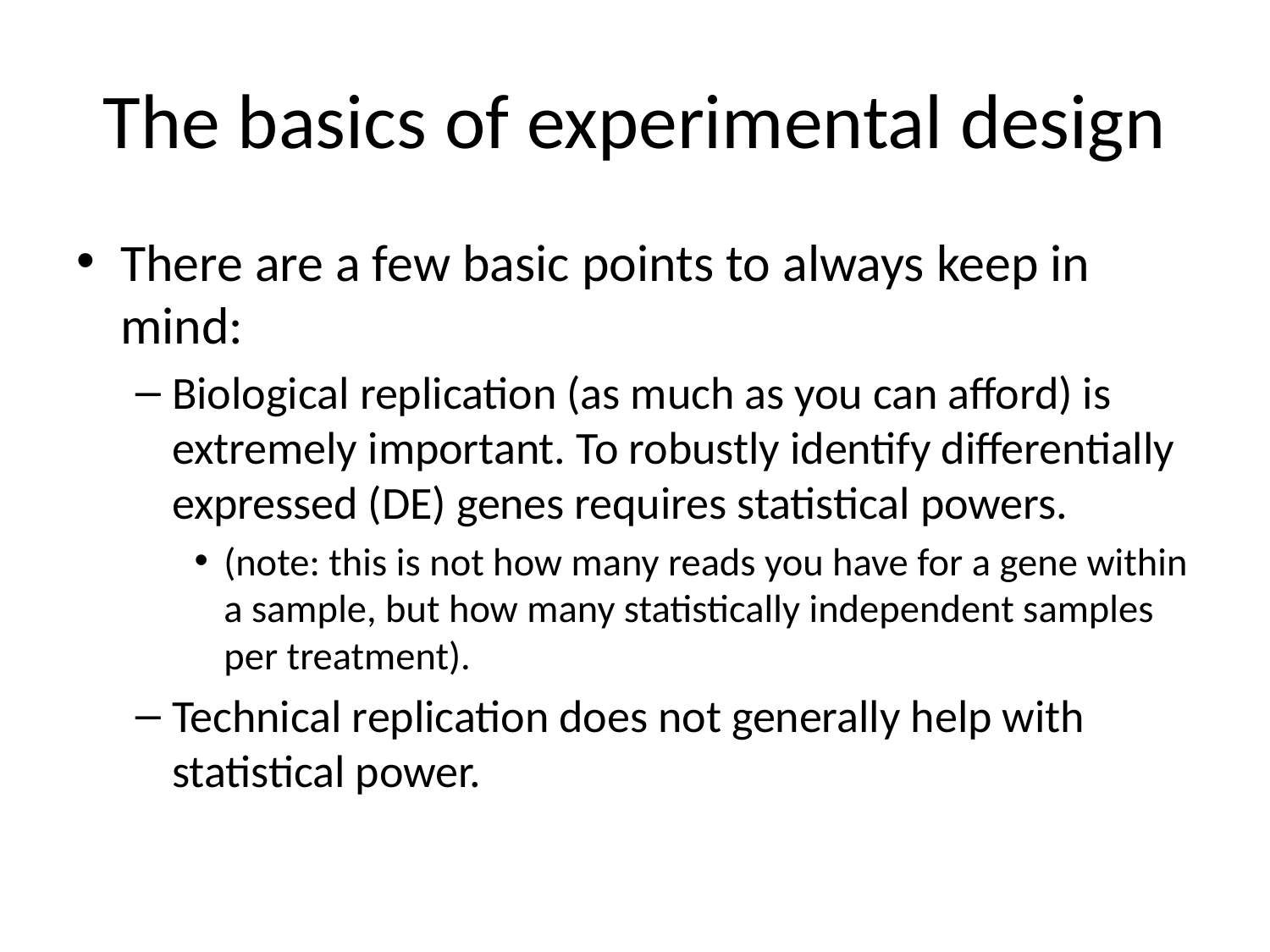

# The basics of experimental design
There are a few basic points to always keep in mind:
Biological replication (as much as you can afford) is extremely important. To robustly identify differentially expressed (DE) genes requires statistical powers.
(note: this is not how many reads you have for a gene within a sample, but how many statistically independent samples per treatment).
Technical replication does not generally help with statistical power.